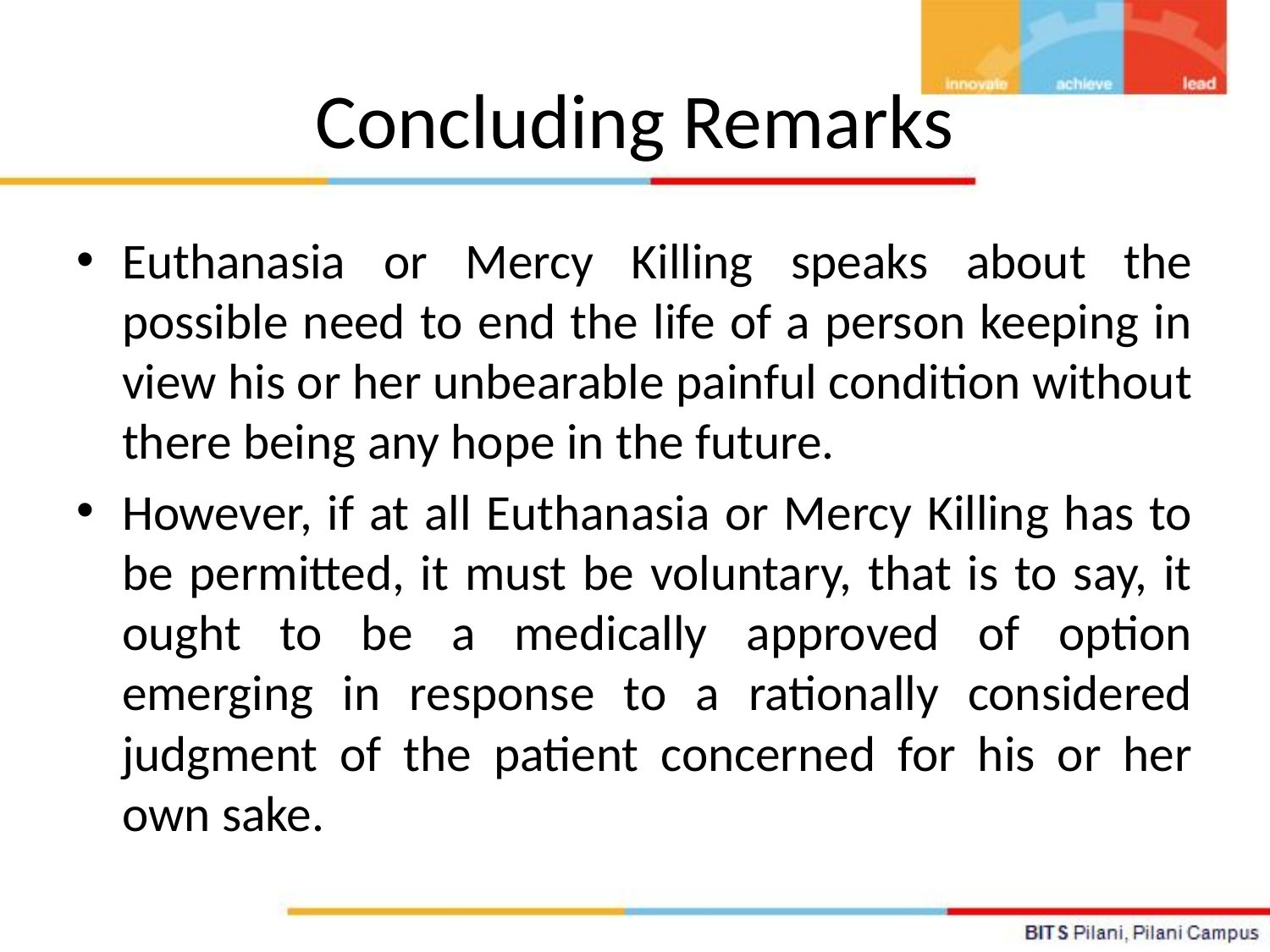

# Concluding Remarks
Euthanasia or Mercy Killing speaks about the possible need to end the life of a person keeping in view his or her unbearable painful condition without there being any hope in the future.
However, if at all Euthanasia or Mercy Killing has to be permitted, it must be voluntary, that is to say, it ought to be a medically approved of option emerging in response to a rationally considered judgment of the patient concerned for his or her own sake.